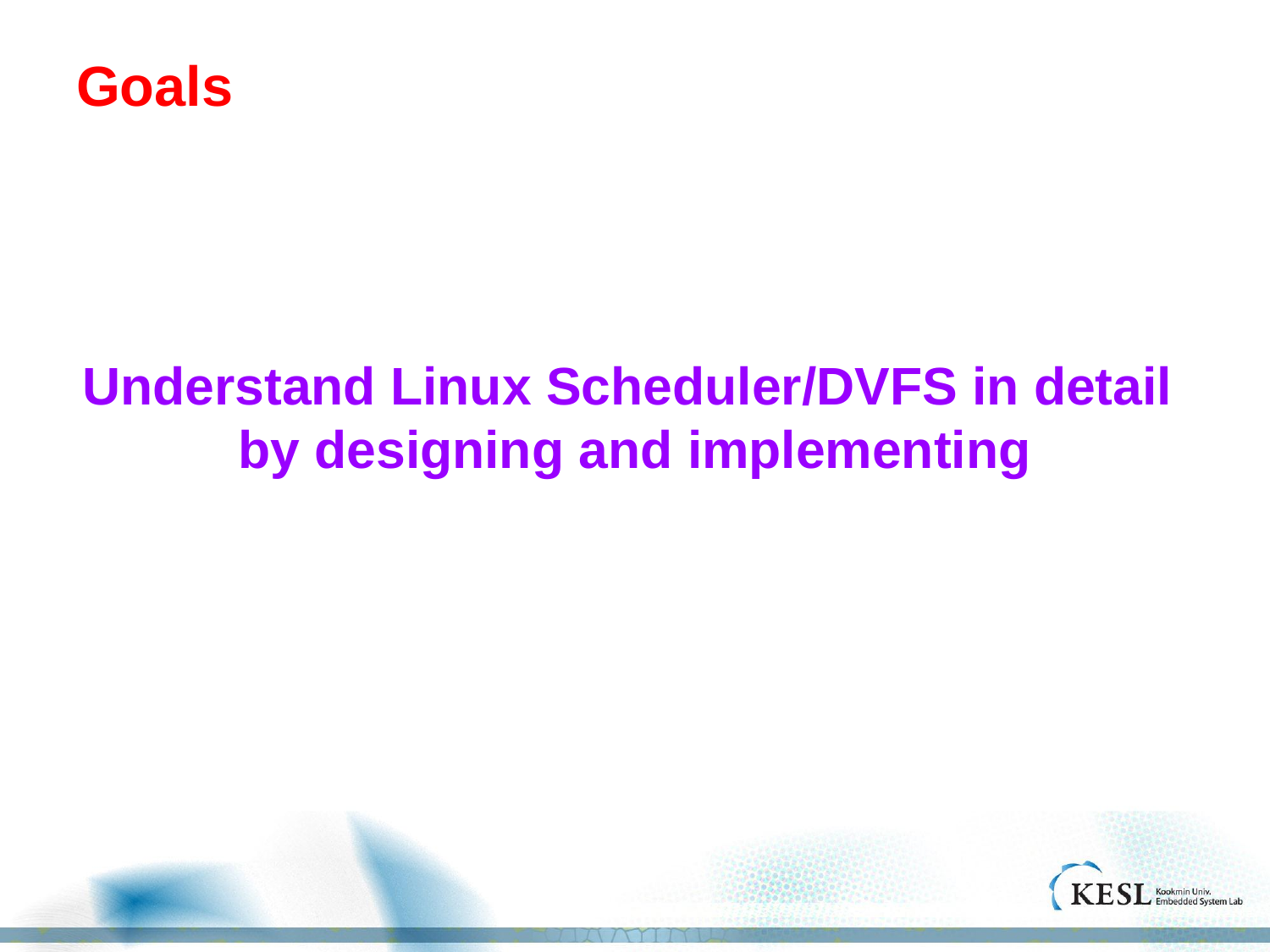

# Goals

Understand Linux Scheduler/DVFS in detail
by designing and implementing